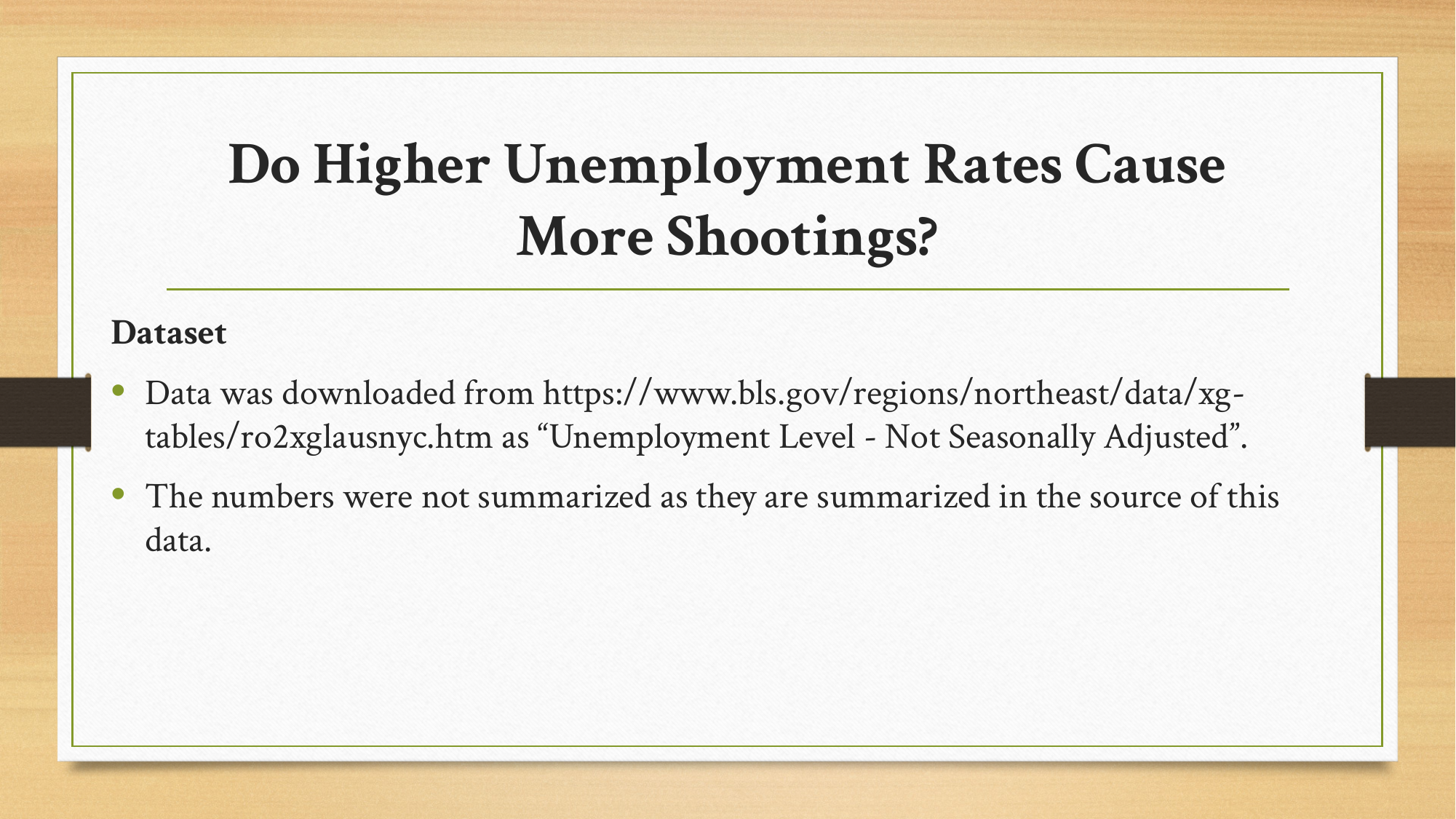

# Do Higher Unemployment Rates Cause More Shootings?
Dataset
Data was downloaded from https://www.bls.gov/regions/northeast/data/xg-tables/ro2xglausnyc.htm as “Unemployment Level - Not Seasonally Adjusted”.
The numbers were not summarized as they are summarized in the source of this data.